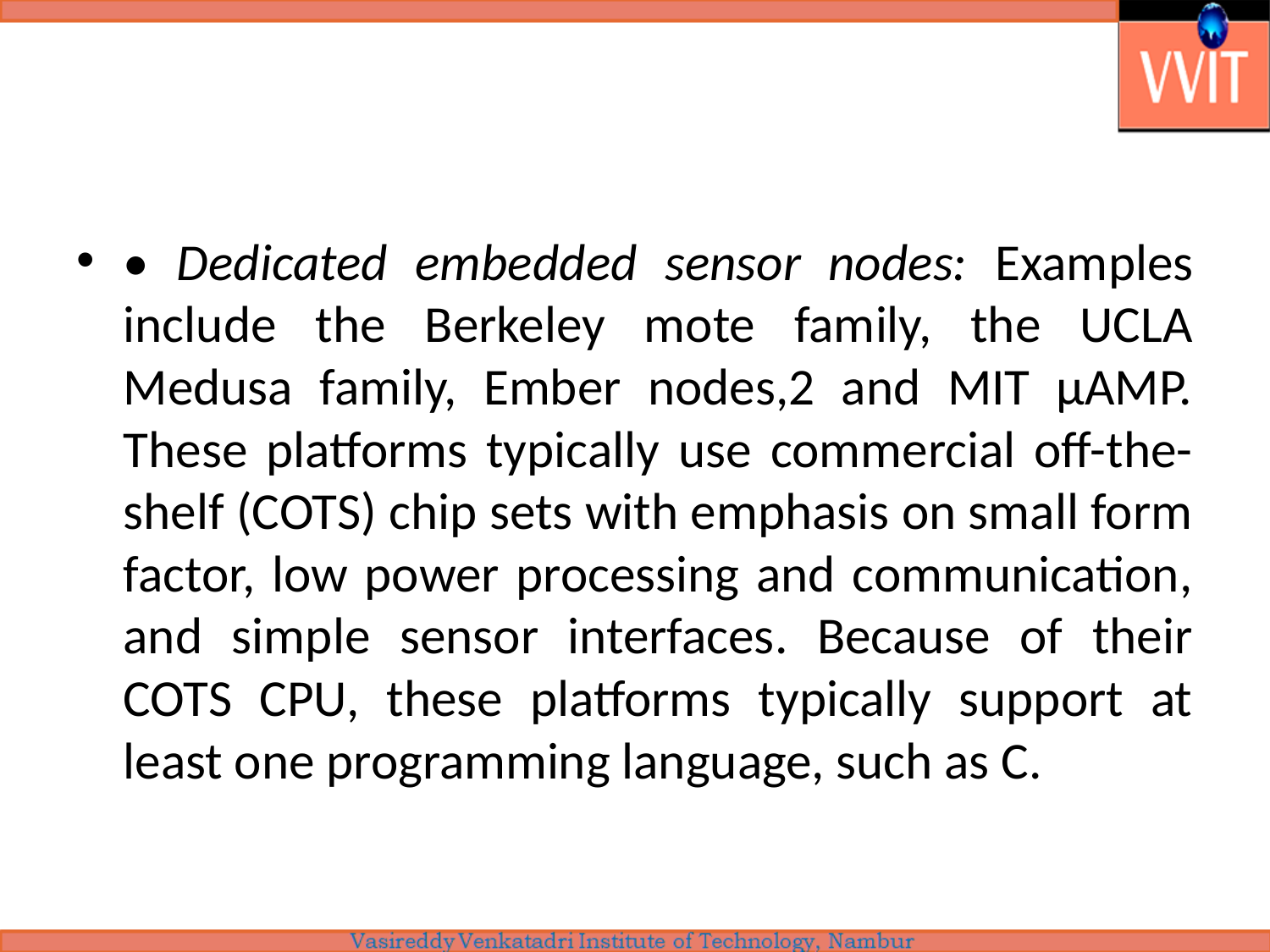

#
• Dedicated embedded sensor nodes: Examples include the Berkeley mote family, the UCLA Medusa family, Ember nodes,2 and MIT μAMP. These platforms typically use commercial off-the-shelf (COTS) chip sets with emphasis on small form factor, low power processing and communication, and simple sensor interfaces. Because of their COTS CPU, these platforms typically support at least one programming language, such as C.